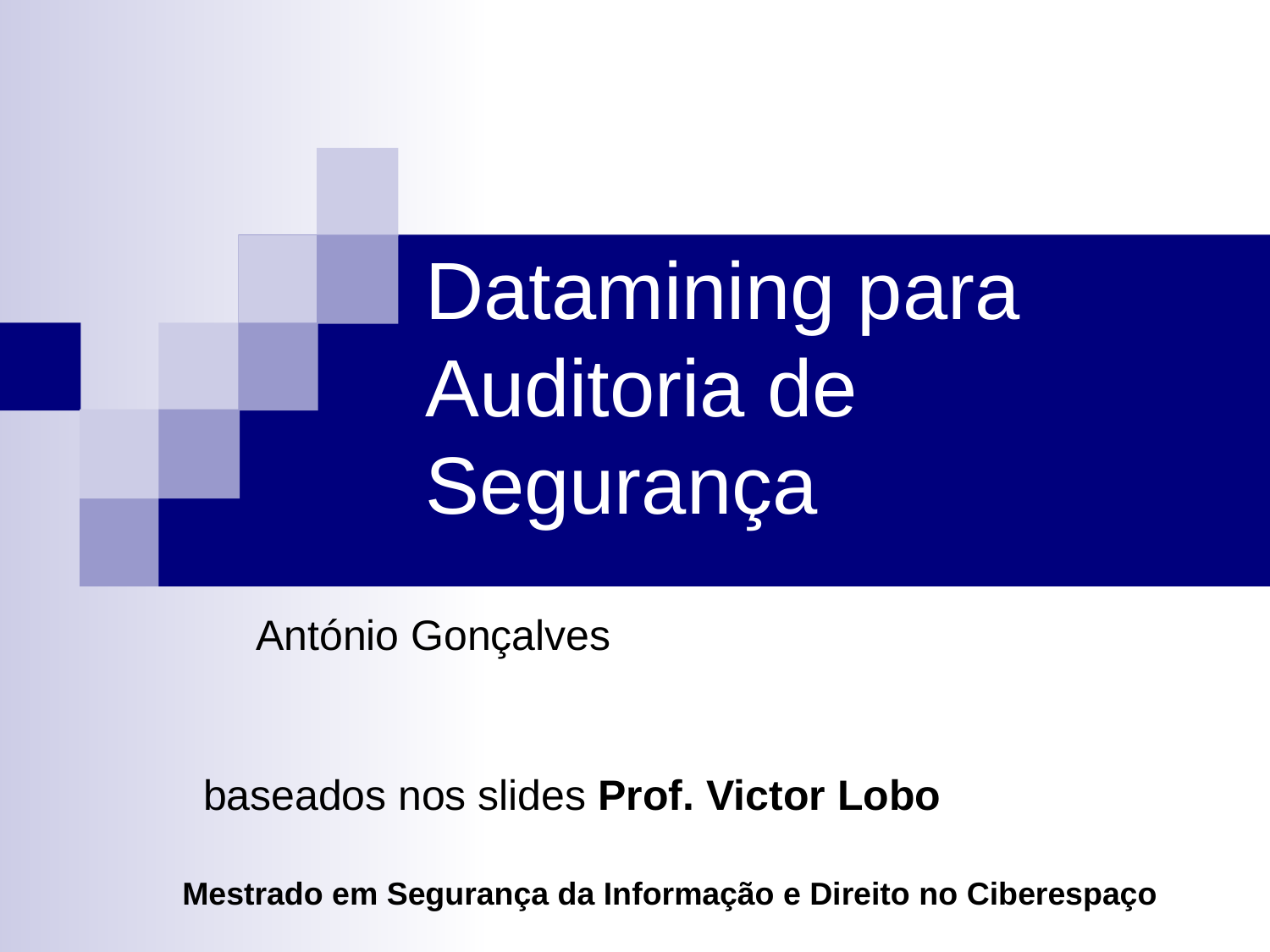

# Datamining para Auditoria de Segurança
António Gonçalves

baseados nos slides Prof. Victor Lobo

Mestrado em Segurança da Informação e Direito no Ciberespaço